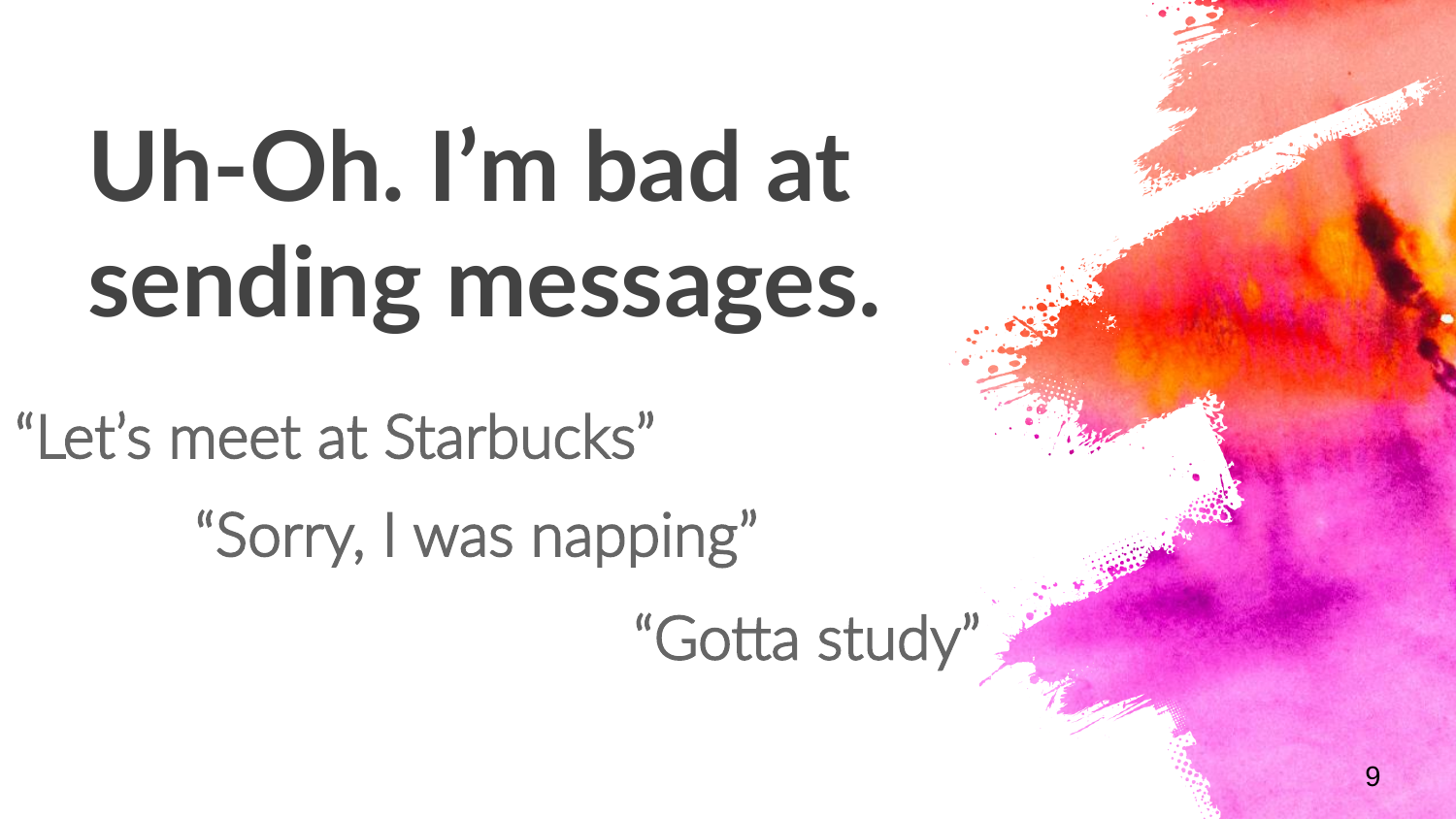

# Uh-Oh. I’m bad at sending messages.
“Let’s meet at Starbucks”

“Sorry, I was napping”

“Gotta study”

9